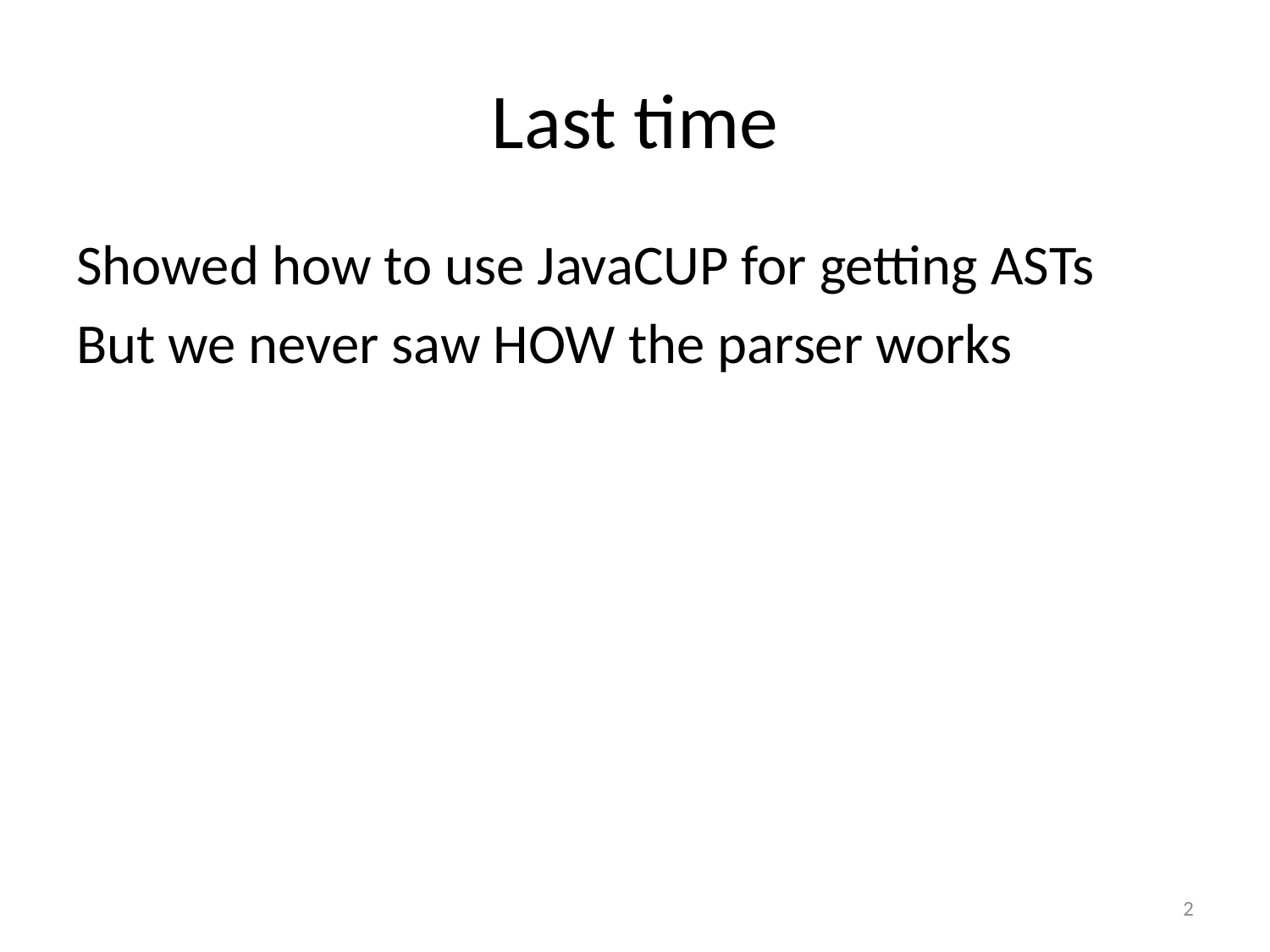

# Last time
Showed how to use JavaCUP for getting ASTs
But we never saw HOW the parser works
2